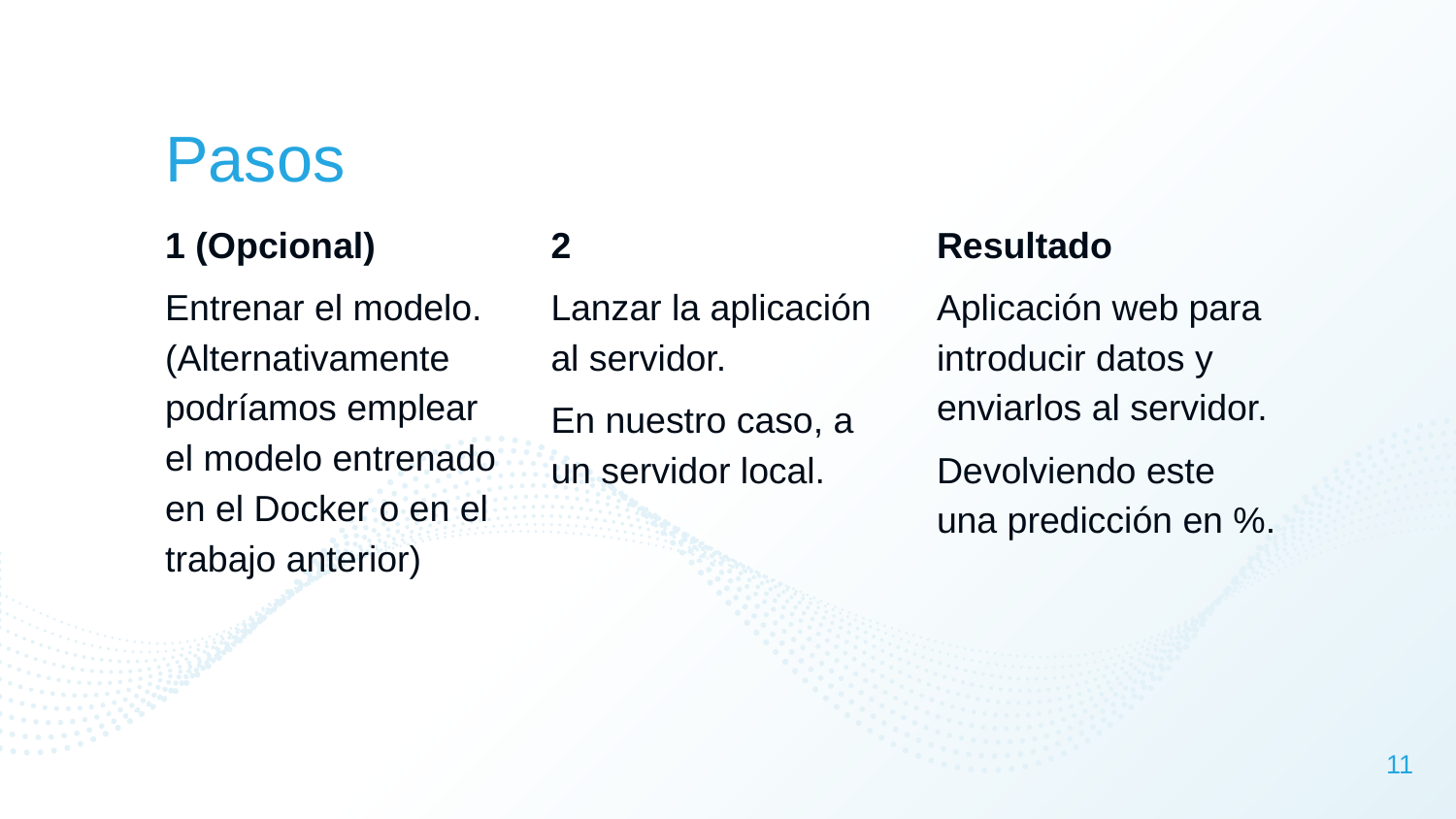

# Pasos
1 (Opcional)
Entrenar el modelo. (Alternativamente podríamos emplear el modelo entrenado en el Docker o en el trabajo anterior)

2
Lanzar la aplicación al servidor.
En nuestro caso, a un servidor local.
Resultado
Aplicación web para introducir datos y enviarlos al servidor.
Devolviendo este una predicción en %.
11